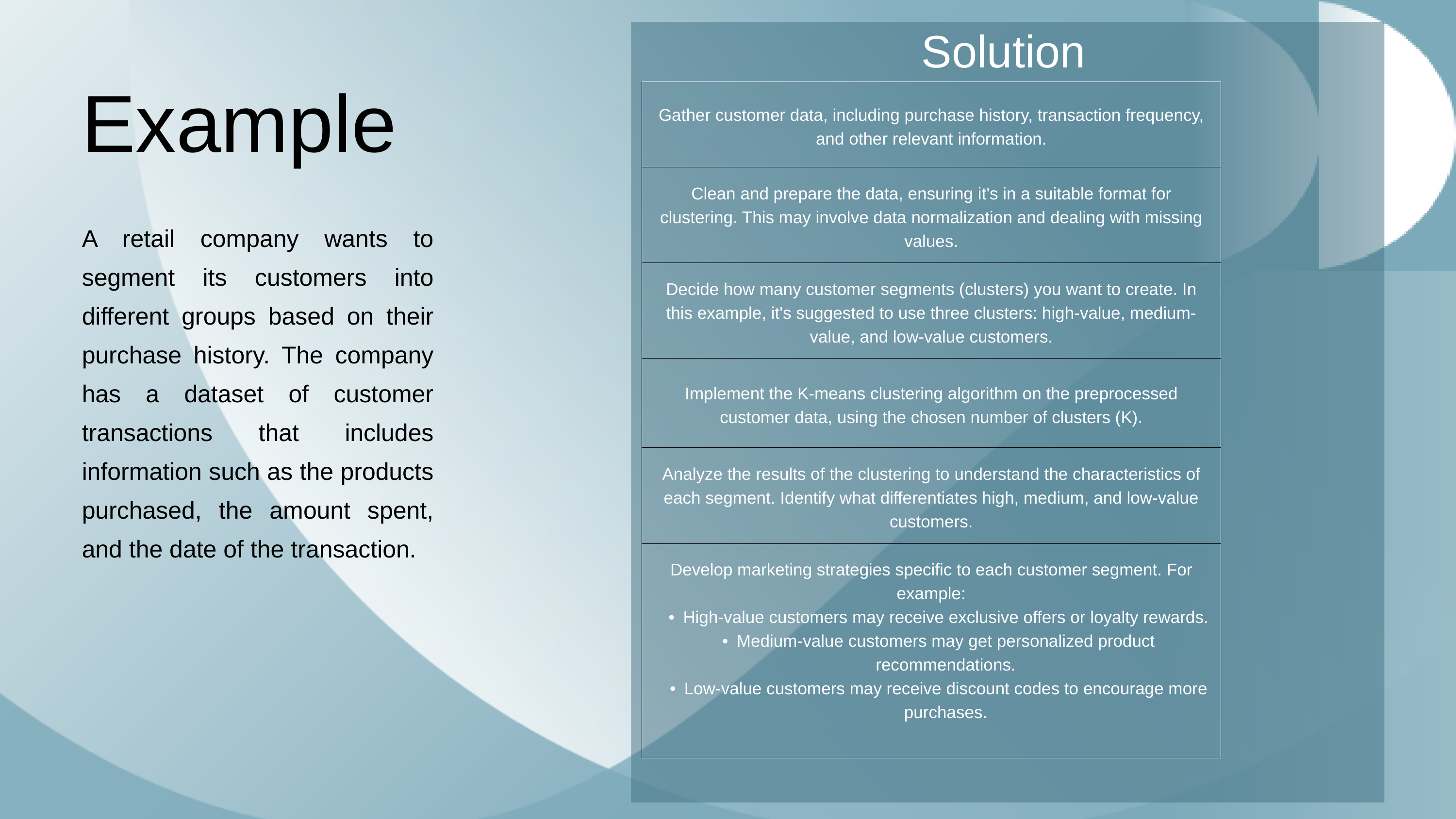

Solution
| Gather customer data, including purchase history, transaction frequency, and other relevant information. |
| --- |
| Clean and prepare the data, ensuring it's in a suitable format for clustering. This may involve data normalization and dealing with missing values. |
| Decide how many customer segments (clusters) you want to create. In this example, it's suggested to use three clusters: high-value, medium-value, and low-value customers. |
| Implement the K-means clustering algorithm on the preprocessed customer data, using the chosen number of clusters (K). |
| Analyze the results of the clustering to understand the characteristics of each segment. Identify what differentiates high, medium, and low-value customers. |
| Develop marketing strategies specific to each customer segment. For example: High-value customers may receive exclusive offers or loyalty rewards. Medium-value customers may get personalized product recommendations. Low-value customers may receive discount codes to encourage more purchases. |
Example
A retail company wants to segment its customers into different groups based on their purchase history. The company has a dataset of customer transactions that includes information such as the products purchased, the amount spent, and the date of the transaction.